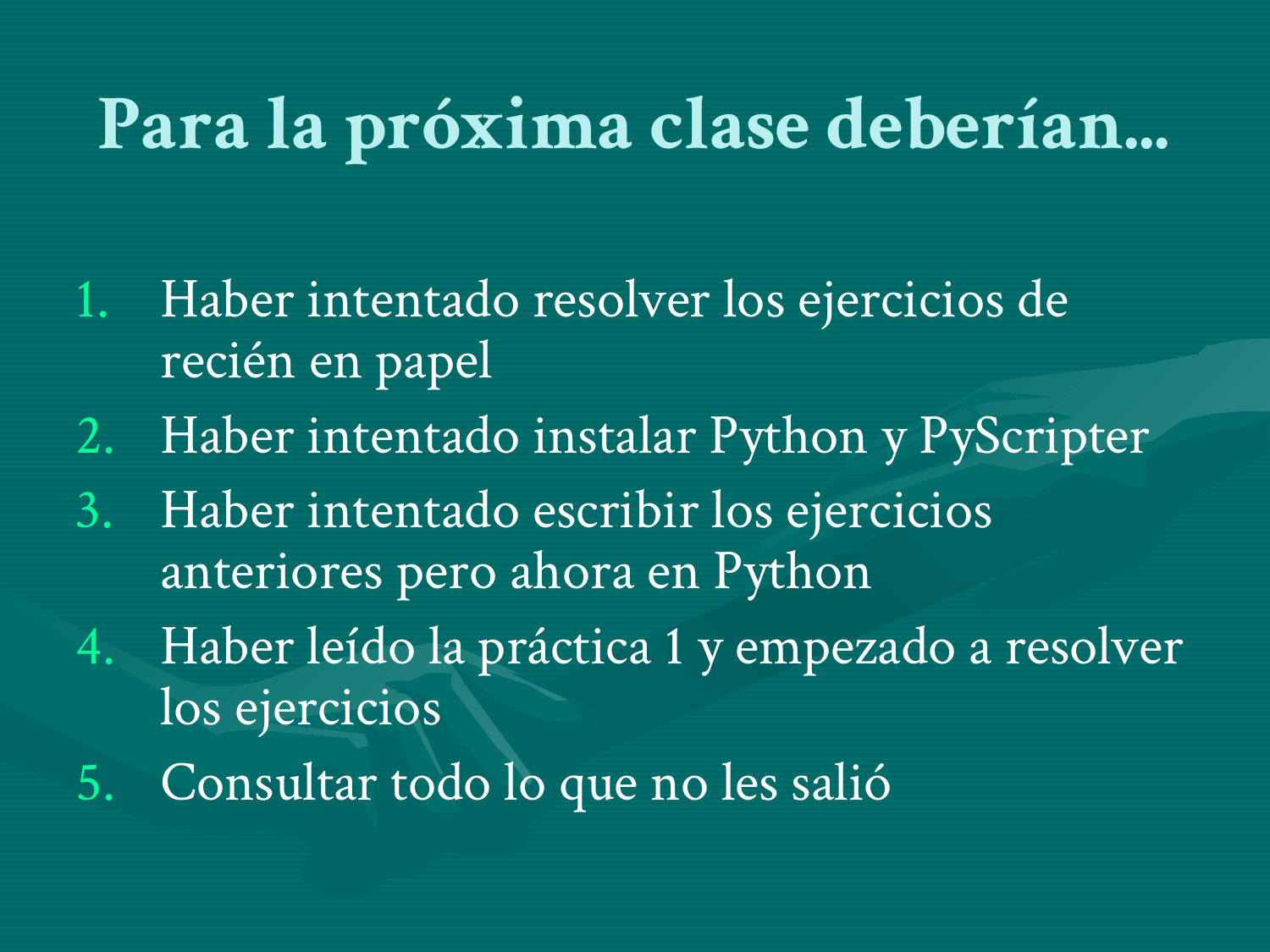

# Para la próxima clase deberían...
Haber intentado resolver los ejercicios de recién en papel
Haber intentado instalar Python y PyScripter
Haber intentado escribir los ejercicios anteriores pero ahora en Python
Haber leído la práctica 1 y empezado a resolver los ejercicios
Consultar todo lo que no les salió